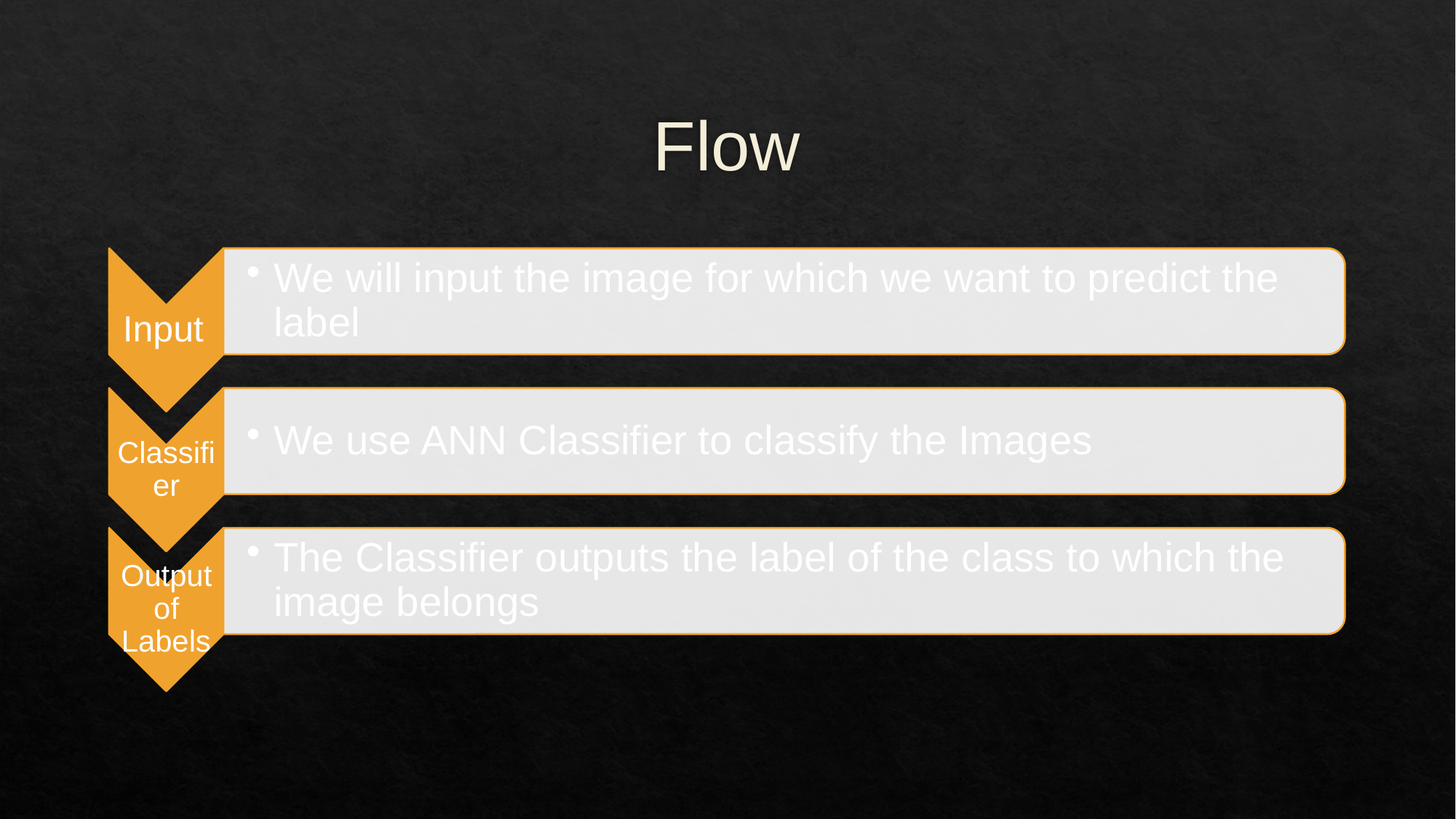

# Flow
Input
We will input the image for which we want to predict the label
Classifier
We use ANN Classifier to classify the Images
Output of Labels
The Classifier outputs the label of the class to which the image belongs